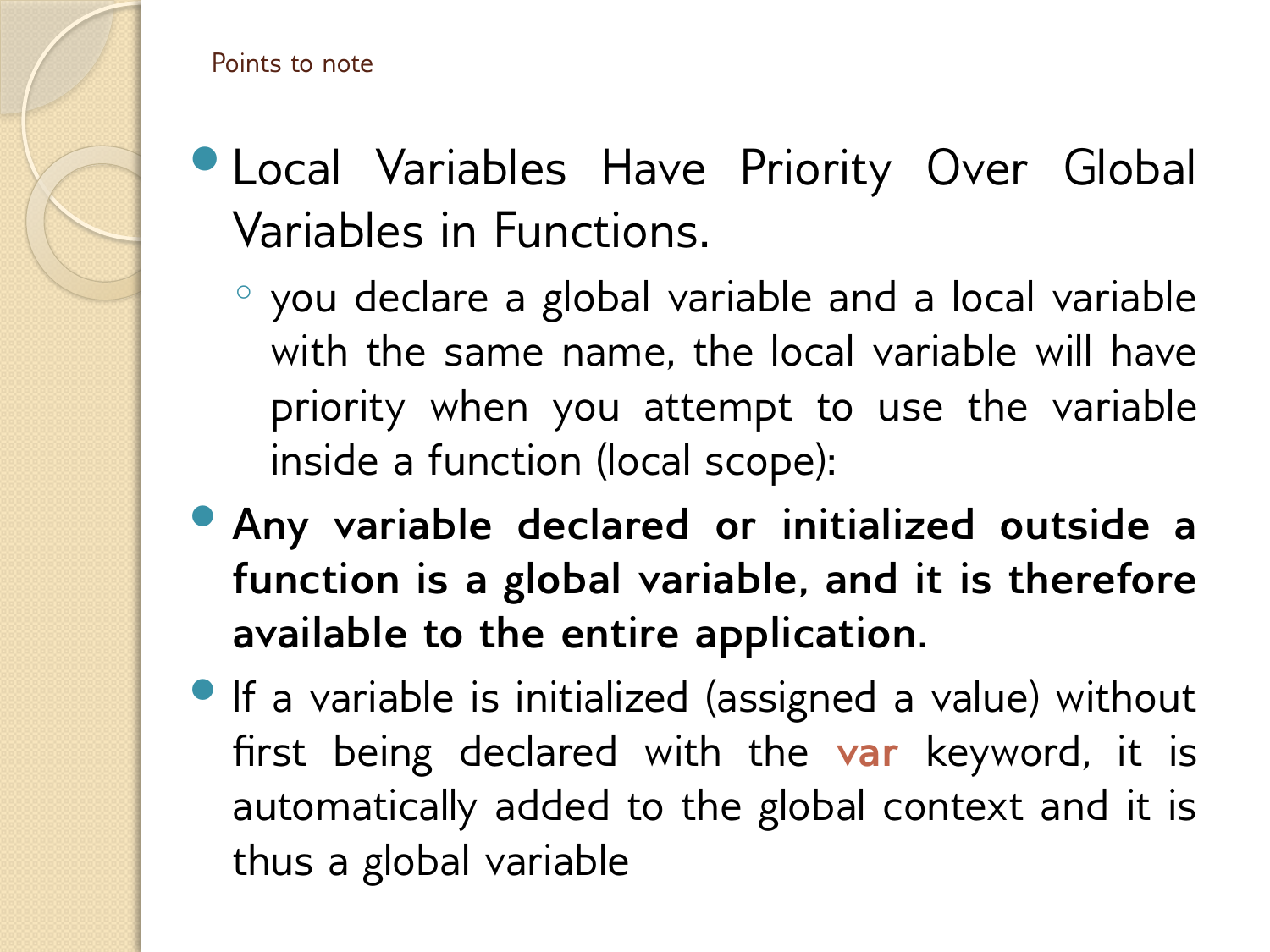

# Points to note
Local Variables Have Priority Over Global Variables in Functions.
you declare a global variable and a local variable with the same name, the local variable will have priority when you attempt to use the variable inside a function (local scope):
Any variable declared or initialized outside a function is a global variable, and it is therefore available to the entire application.
If a variable is initialized (assigned a value) without first being declared with the var keyword, it is automatically added to the global context and it is thus a global variable